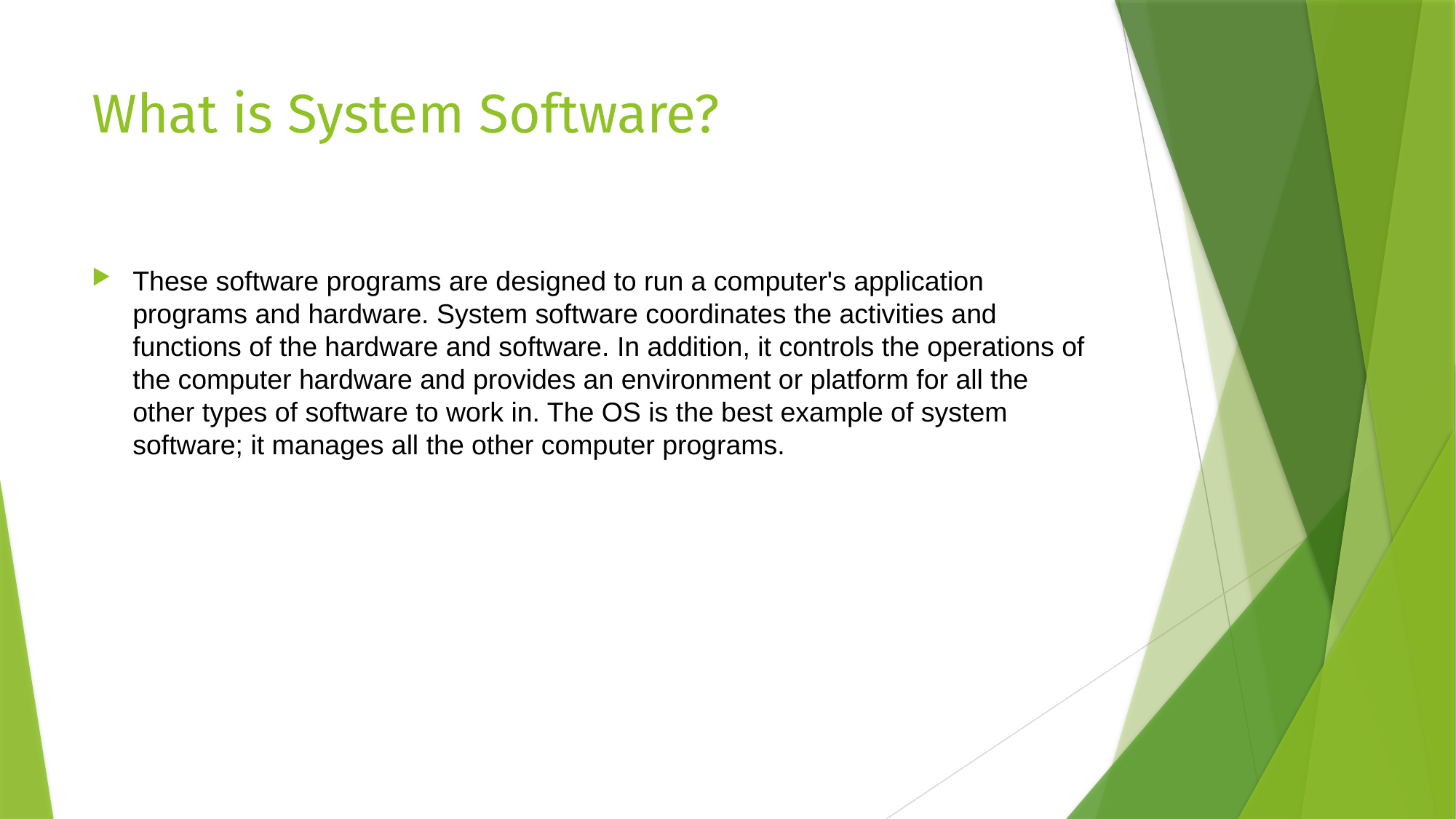

# What is System Software?
These software programs are designed to run a computer's application programs and hardware. System software coordinates the activities and functions of the hardware and software. In addition, it controls the operations of the computer hardware and provides an environment or platform for all the other types of software to work in. The OS is the best example of system software; it manages all the other computer programs.